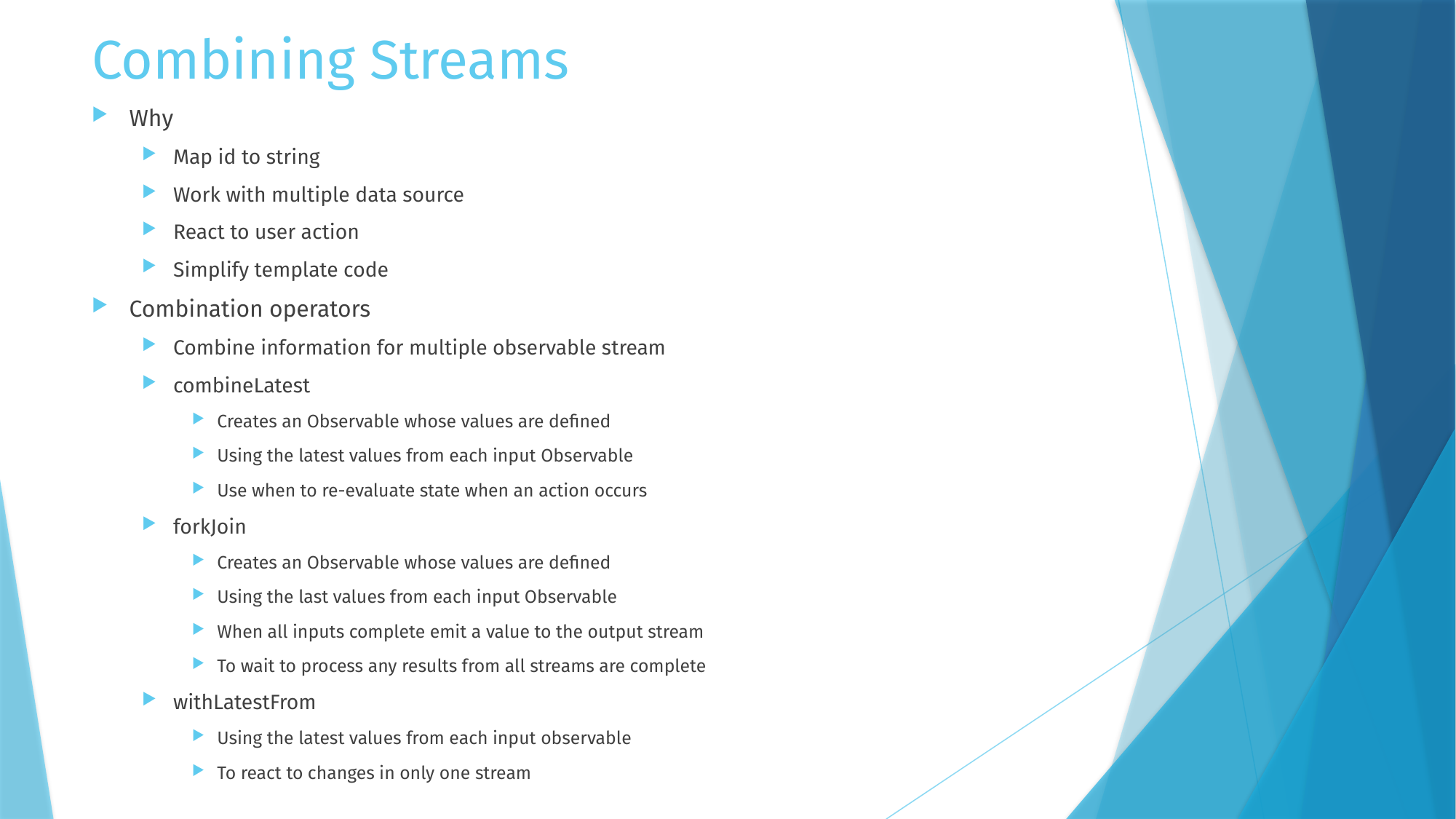

# Combining Streams
Why
Map id to string
Work with multiple data source
React to user action
Simplify template code
Combination operators
Combine information for multiple observable stream
combineLatest
Creates an Observable whose values are defined
Using the latest values from each input Observable
Use when to re-evaluate state when an action occurs
forkJoin
Creates an Observable whose values are defined
Using the last values from each input Observable
When all inputs complete emit a value to the output stream
To wait to process any results from all streams are complete
withLatestFrom
Using the latest values from each input observable
To react to changes in only one stream